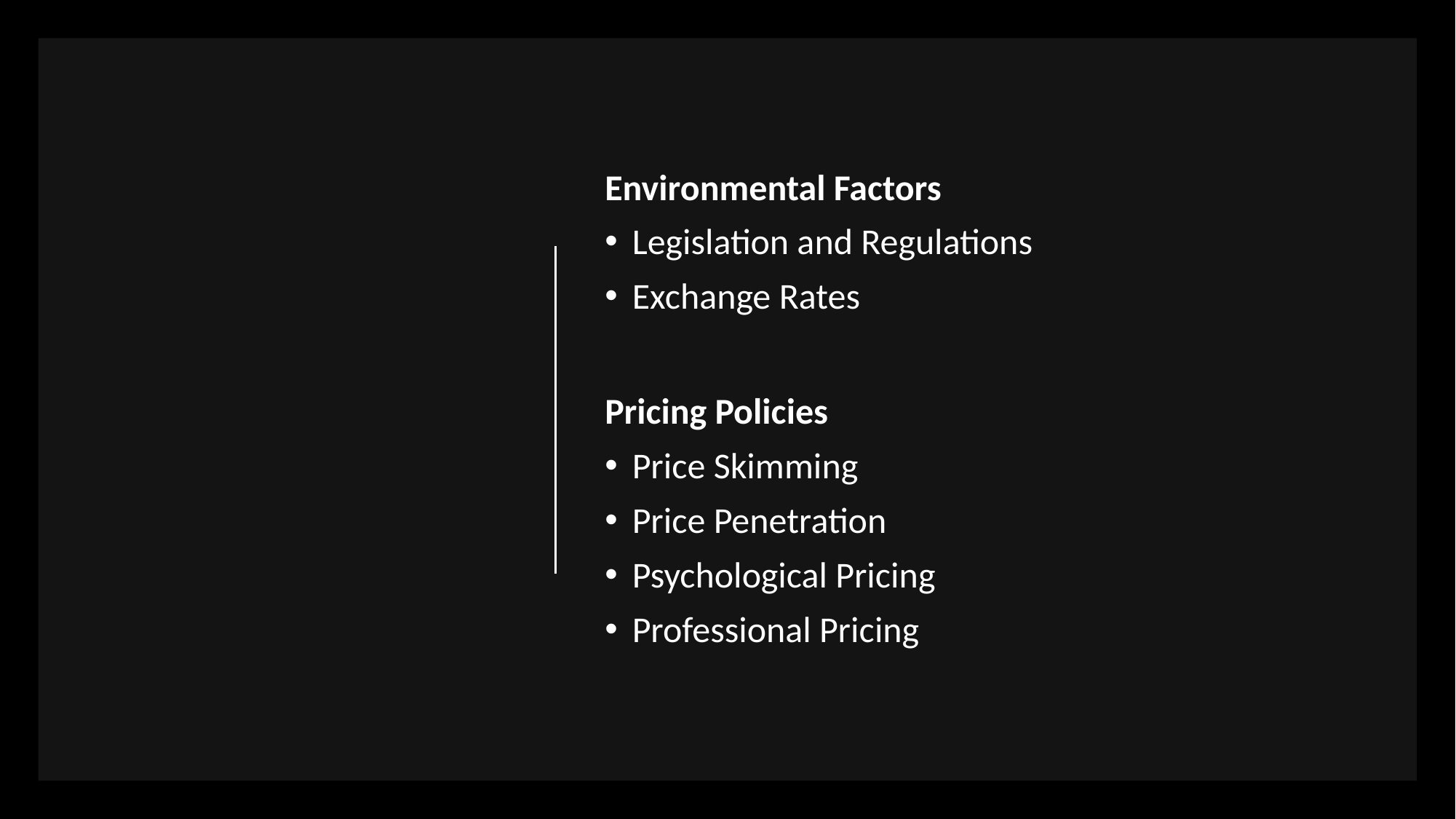

Environmental Factors
Legislation and Regulations
Exchange Rates

Pricing Policies
Price Skimming
Price Penetration
Psychological Pricing
Professional Pricing